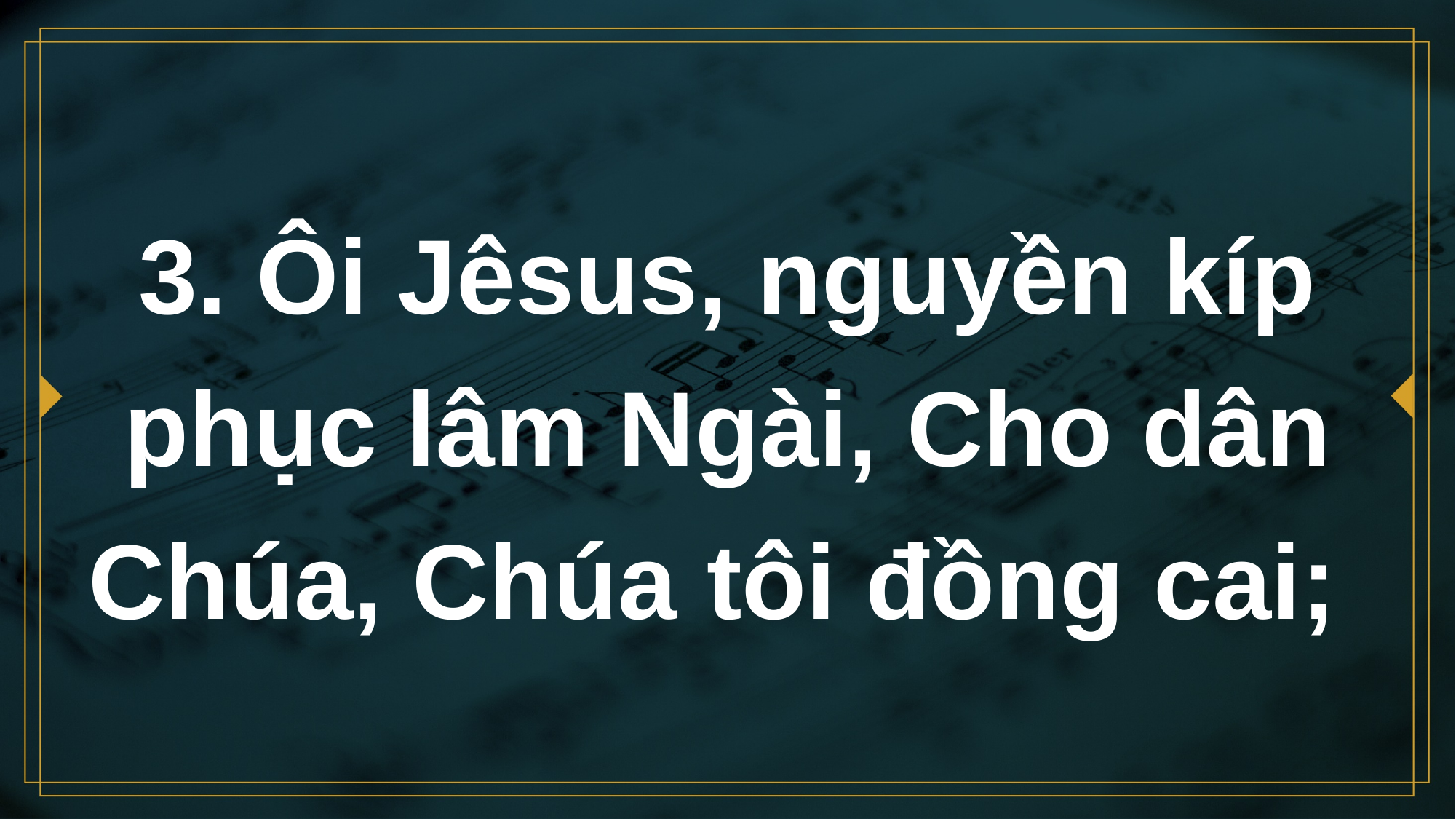

# 3. Ôi Jêsus, nguyền kíp phục lâm Ngài, Cho dân Chúa, Chúa tôi đồng cai;